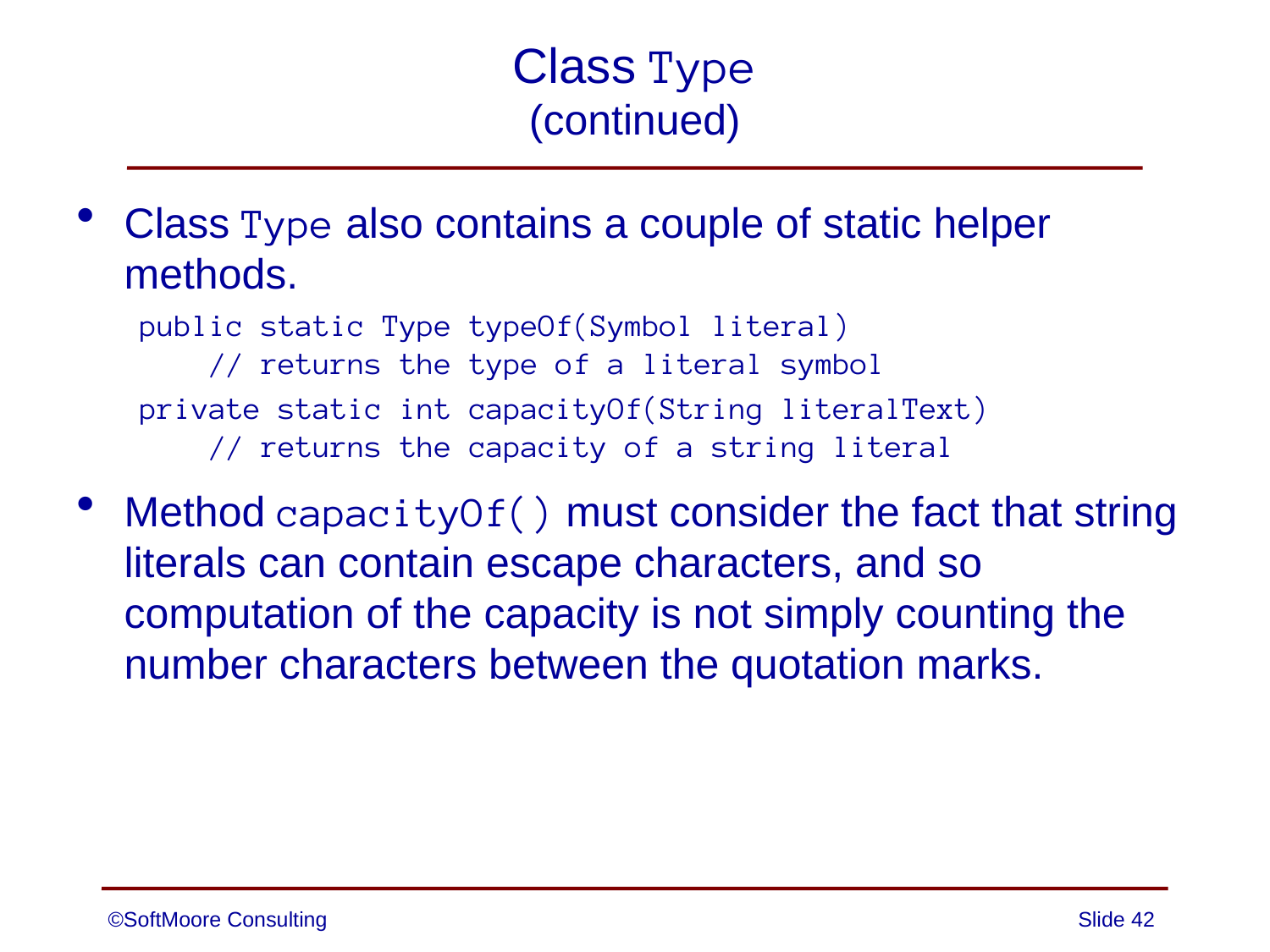

# Class Type (continued)
Class Type also contains a couple of static helper methods.
public static Type typeOf(Symbol literal)
    // returns the type of a literal symbol
private static int capacityOf(String literalText)
    // returns the capacity of a string literal
Method capacityOf() must consider the fact that string literals can contain escape characters, and so computation of the capacity is not simply counting the number characters between the quotation marks.

©SoftMoore Consulting
Slide 42